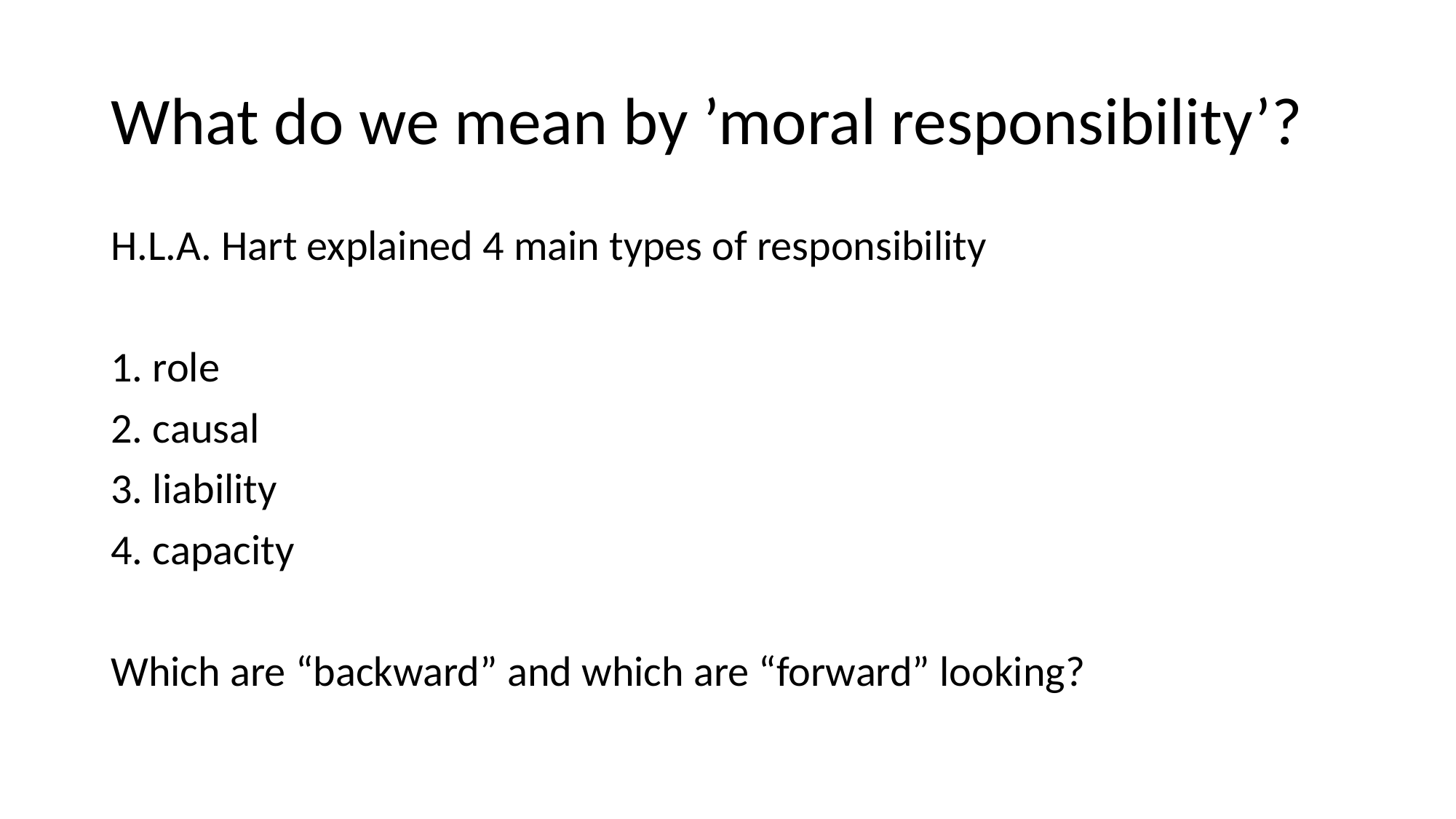

# What do we mean by ’moral responsibility’?
H.L.A. Hart explained 4 main types of responsibility

1. role
2. causal
3. liability
4. capacity

Which are “backward” and which are “forward” looking?